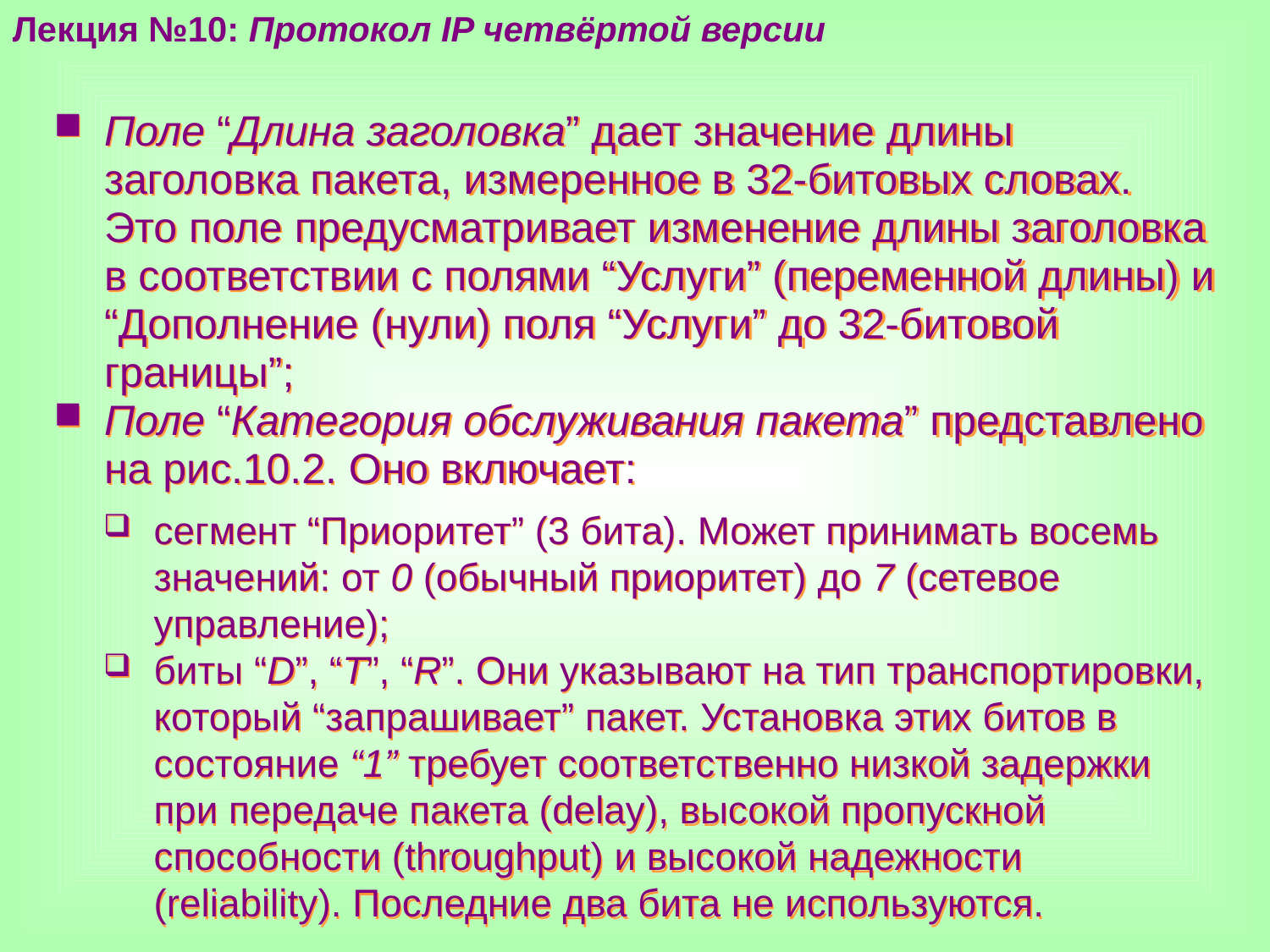

Лекция №10: Протокол IP четвёртой версии
Поле “Длина заголовка” дает значение длины заголовка пакета, измеренное в 32-битовых словах. Это поле предусматривает изменение длины заголовка в соответствии с полями “Услуги” (переменной длины) и “Дополнение (нули) поля “Услуги” до 32-битовой границы”;
Поле “Категория обслуживания пакета” представлено на рис.10.2. Оно включает:
сегмент “Приоритет” (3 бита). Может принимать восемь значений: от 0 (обычный приоритет) до 7 (сетевое управление);
биты “D”, “T”, “R”. Они указывают на тип транспортировки, который “запрашивает” пакет. Установка этих битов в состояние “1” требует соответственно низкой задержки при передаче пакета (delay), высокой пропускной способности (throughput) и высокой надежности (reliability). Последние два бита не используются.